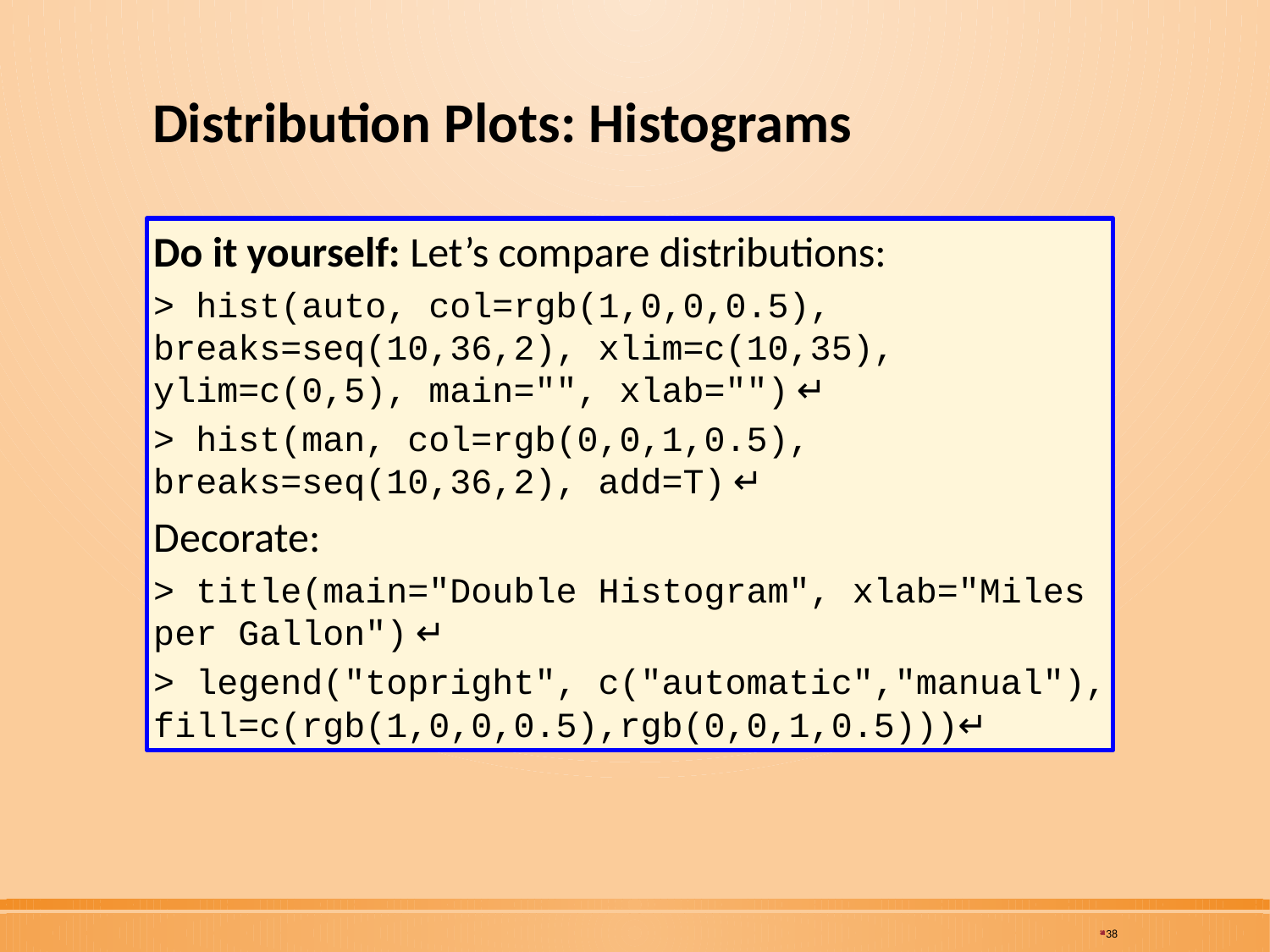

# Distribution Plots: Histograms
Do it yourself: Let’s compare distributions:
> hist(auto, col=rgb(1,0,0,0.5), breaks=seq(10,36,2), xlim=c(10,35), ylim=c(0,5), main="", xlab="") ↵
> hist(man, col=rgb(0,0,1,0.5), breaks=seq(10,36,2), add=T) ↵
Decorate:
> title(main="Double Histogram", xlab="Miles per Gallon") ↵
> legend("topright", c("automatic","manual"), fill=c(rgb(1,0,0,0.5),rgb(0,0,1,0.5)))↵
38